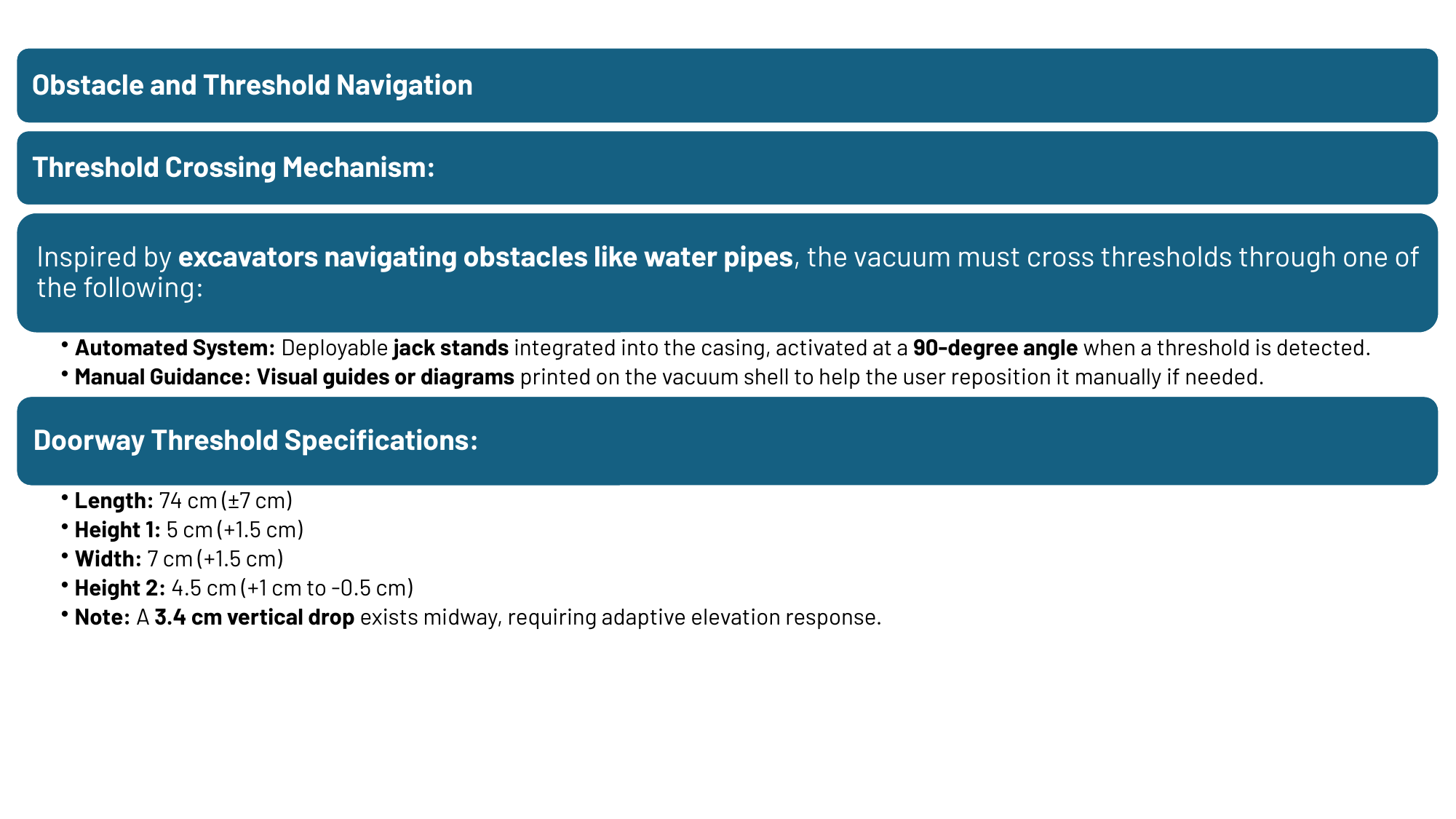

Obstacle and Threshold Navigation
Threshold Crossing Mechanism:
Inspired by excavators navigating obstacles like water pipes, the vacuum must cross thresholds through one of the following:
Automated System: Deployable jack stands integrated into the casing, activated at a 90-degree angle when a threshold is detected.
Manual Guidance: Visual guides or diagrams printed on the vacuum shell to help the user reposition it manually if needed.
Doorway Threshold Specifications:
Length: 74 cm (±7 cm)
Height 1: 5 cm (+1.5 cm)
Width: 7 cm (+1.5 cm)
Height 2: 4.5 cm (+1 cm to -0.5 cm)
Note: A 3.4 cm vertical drop exists midway, requiring adaptive elevation response.